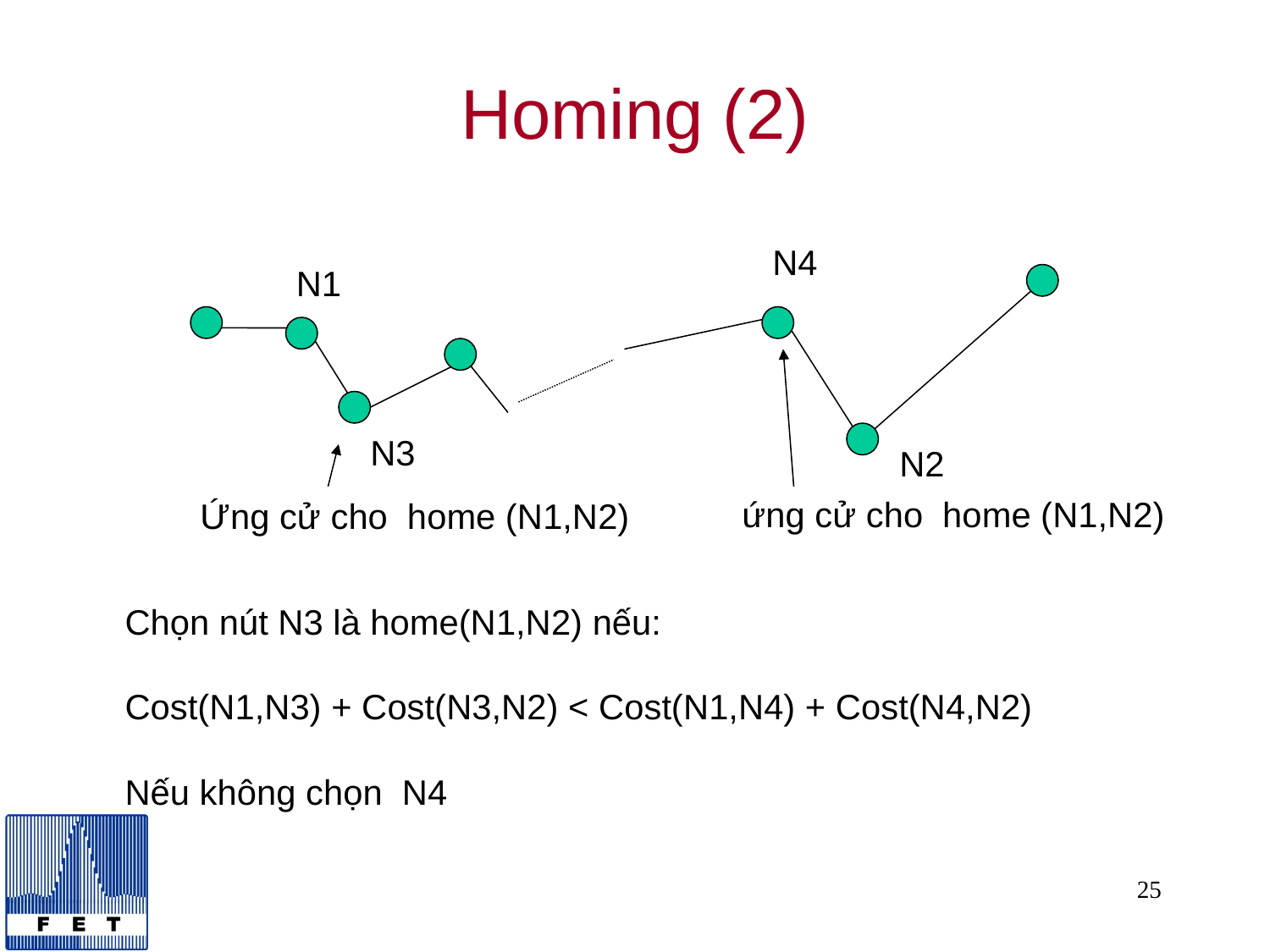

# Homing (2)
N4
N1

N3
N2

ứng cử cho  home (N1,N2)
Ứng cử cho  home (N1,N2)
Chọn nút N3 là home(N1,N2) nếu:

Cost(N1,N3) + Cost(N3,N2) < Cost(N1,N4) + Cost(N4,N2)

Nếu không chọn  N4
25